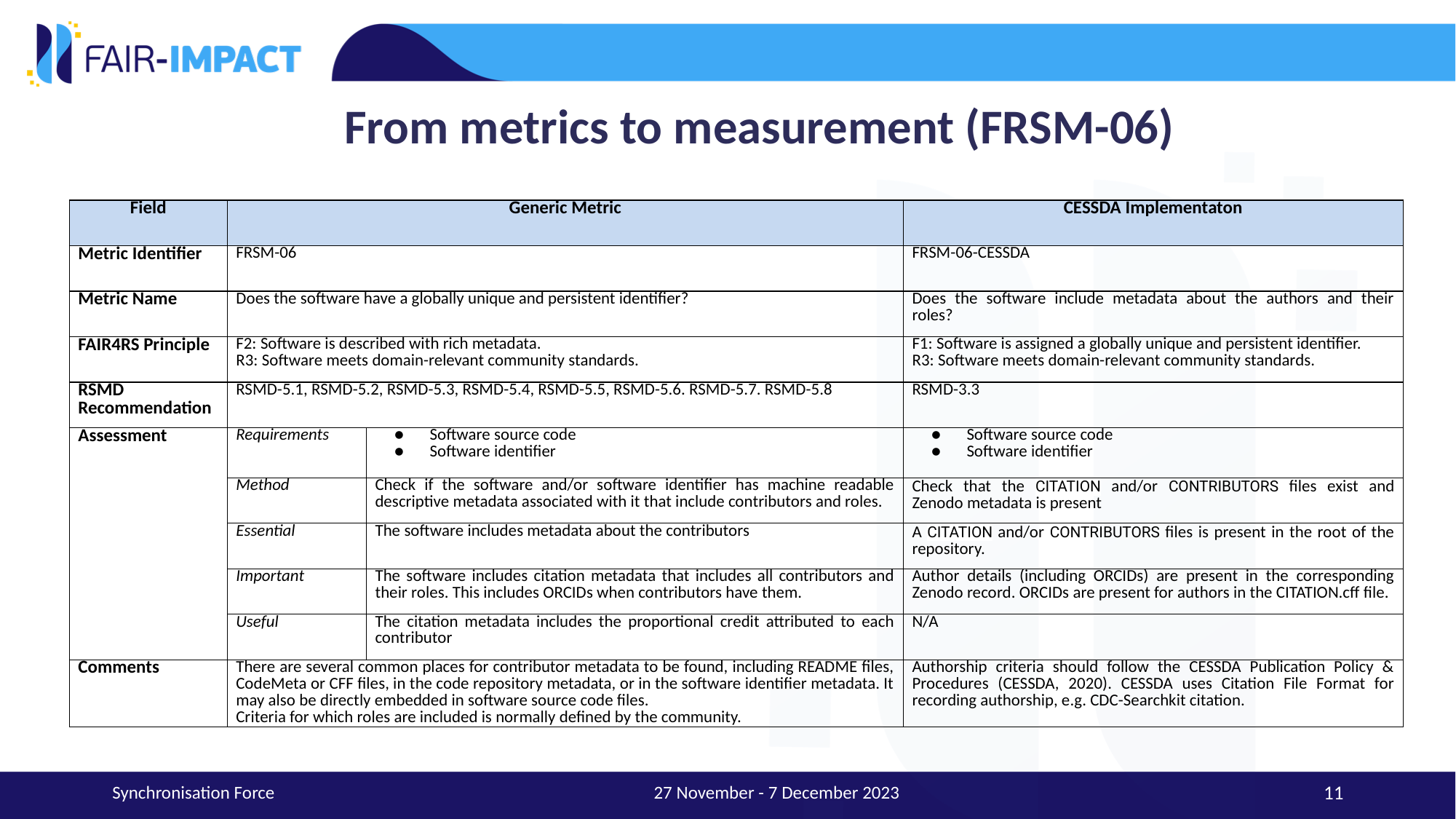

# From metrics to measurement (FRSM-06)
| Field | Generic Metric |  | CESSDA Implementaton |
| --- | --- | --- | --- |
| Metric Identifier | FRSM-06 |  | FRSM-06-CESSDA |
| Metric Name | Does the software have a globally unique and persistent identifier? |  | Does the software include metadata about the authors and their roles? |
| FAIR4RS Principle | F2: Software is described with rich metadata. R3: Software meets domain-relevant community standards. |  | F1: Software is assigned a globally unique and persistent identifier. R3: Software meets domain-relevant community standards. |
| RSMD Recommendation | RSMD-5.1, RSMD-5.2, RSMD-5.3, RSMD-5.4, RSMD-5.5, RSMD-5.6. RSMD-5.7. RSMD-5.8 |  | RSMD-3.3 |
| Assessment | Requirements | Software source code Software identifier | Software source code Software identifier |
|  | Method | Check if the software and/or software identifier has machine readable descriptive metadata associated with it that include contributors and roles. | Check that the CITATION and/or CONTRIBUTORS files exist and Zenodo metadata is present |
|  | Essential | The software includes metadata about the contributors | A CITATION and/or CONTRIBUTORS files is present in the root of the repository. |
|  | Important | The software includes citation metadata that includes all contributors and their roles. This includes ORCIDs when contributors have them. | Author details (including ORCIDs) are present in the corresponding Zenodo record. ORCIDs are present for authors in the CITATION.cff file. |
|  | Useful | The citation metadata includes the proportional credit attributed to each contributor | N/A |
| Comments | There are several common places for contributor metadata to be found, including README files, CodeMeta or CFF files, in the code repository metadata, or in the software identifier metadata. It may also be directly embedded in software source code files. Criteria for which roles are included is normally defined by the community. |  | Authorship criteria should follow the CESSDA Publication Policy & Procedures (CESSDA, 2020). CESSDA uses Citation File Format for recording authorship, e.g. CDC-Searchkit citation. |